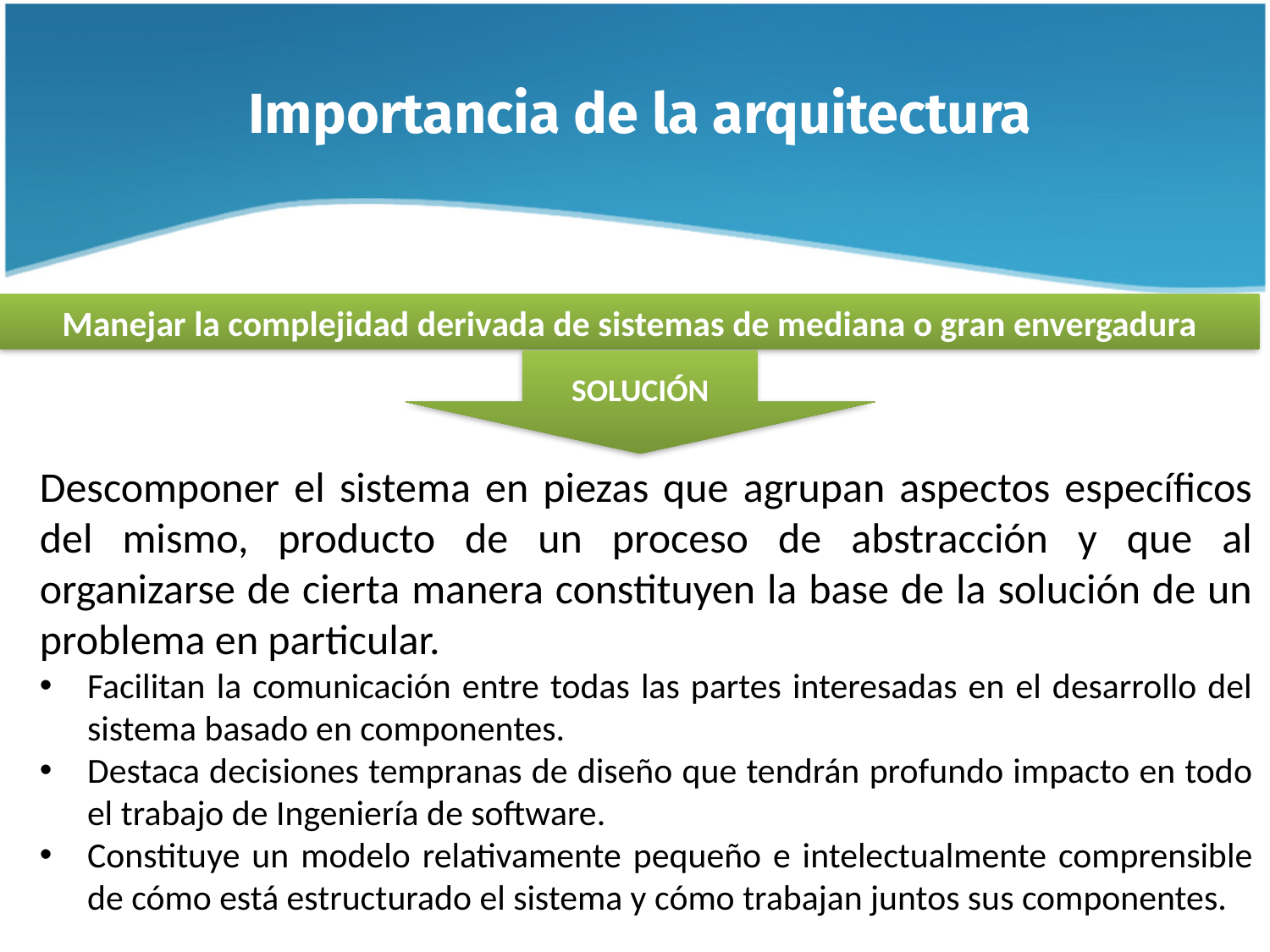

# Importancia de la arquitectura
Manejar la complejidad derivada de sistemas de mediana o gran envergadura
SOLUCIÓN
Descomponer el sistema en piezas que agrupan aspectos específicos del mismo, producto de un proceso de abstracción y que al organizarse de cierta manera constituyen la base de la solución de un problema en particular.
Facilitan la comunicación entre todas las partes interesadas en el desarrollo del sistema basado en componentes.
Destaca decisiones tempranas de diseño que tendrán profundo impacto en todo el trabajo de Ingeniería de software.
Constituye un modelo relativamente pequeño e intelectualmente comprensible de cómo está estructurado el sistema y cómo trabajan juntos sus componentes.